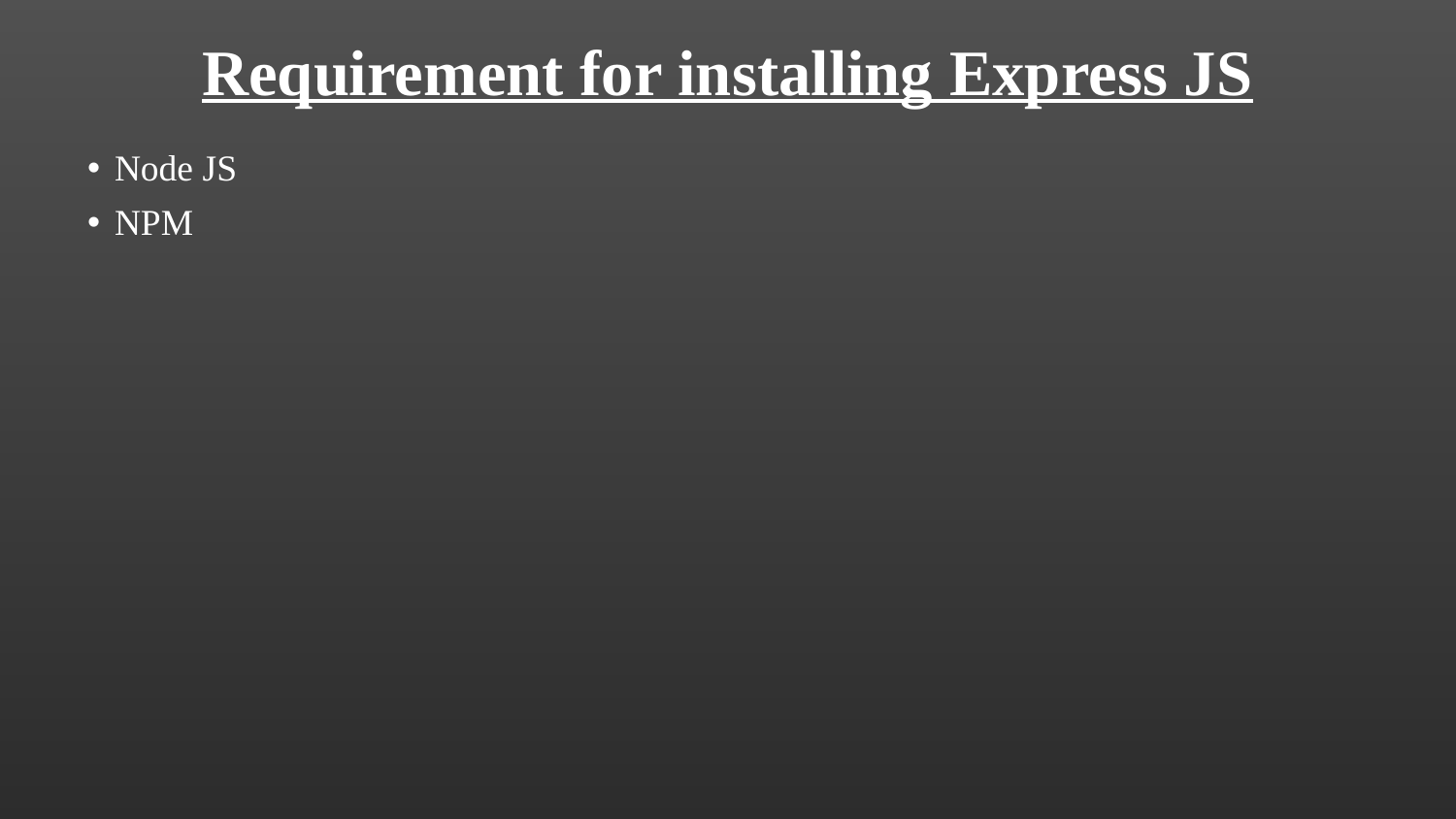

# Requirement for installing Express JS
Node JS
NPM